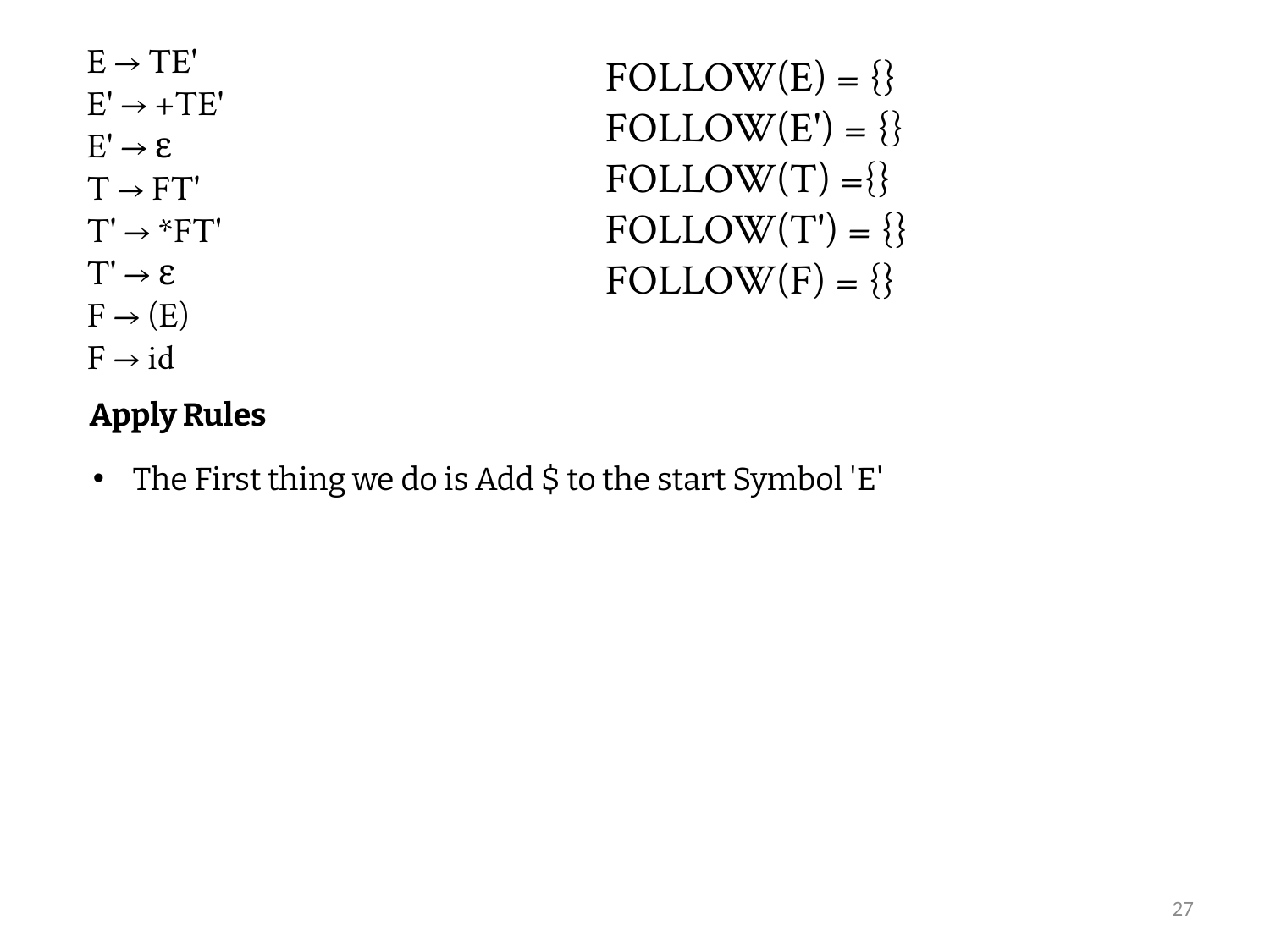

E → TE'
E' → +TE'
E' → ε
T → FT'
T' → *FT'
T' → ε
F → (E)
F → id
FOLLOW(E) = {}
FOLLOW(E') = {}
FOLLOW(T) ={}
FOLLOW(T') = {}
FOLLOW(F) = {}

Apply Rules
The First thing we do is Add $ to the start Symbol 'E'
27